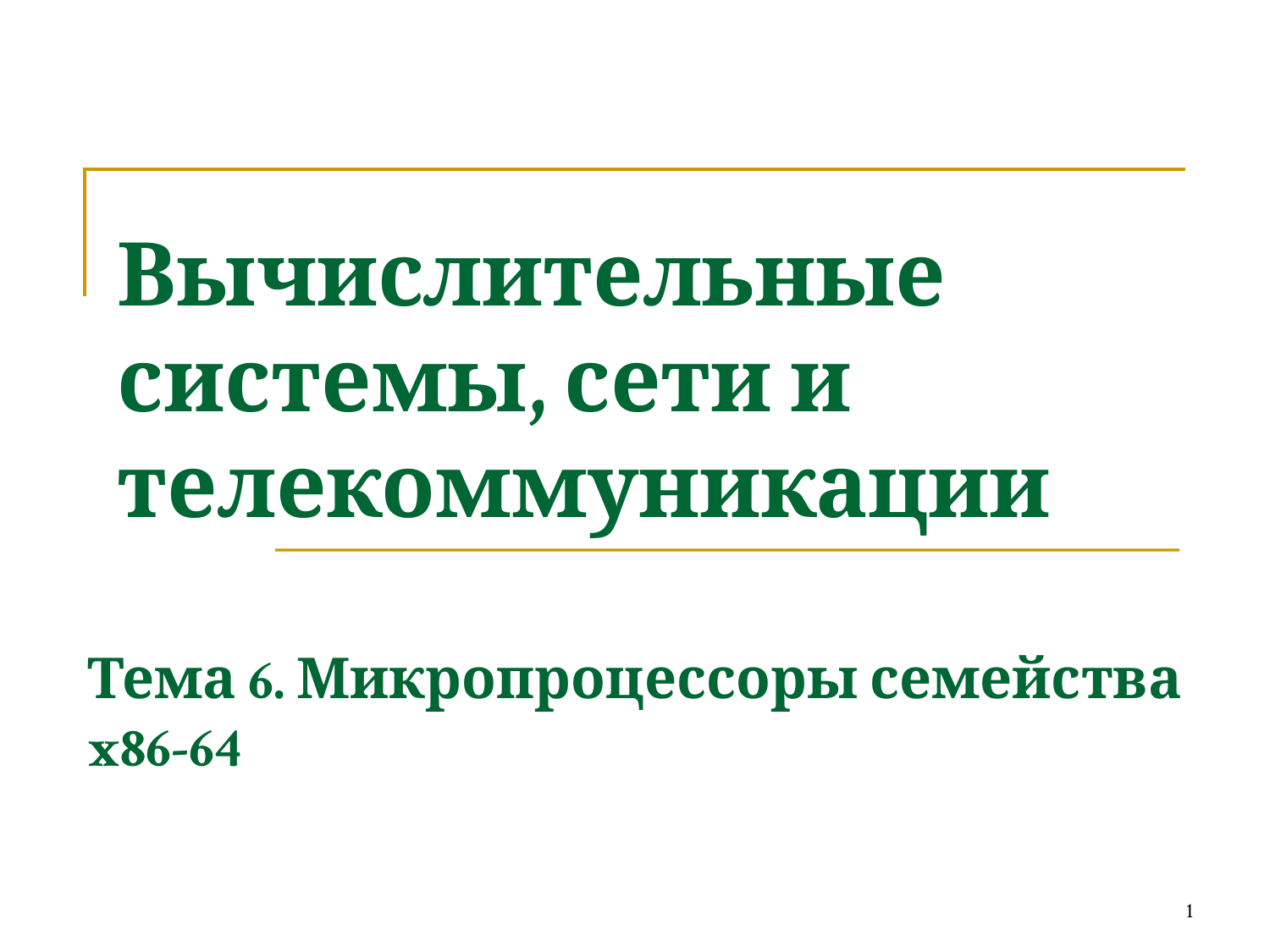

# Вычислительные системы, сети и телекоммуникации
Тема 6. Микропроцессоры семейства x86-64
1